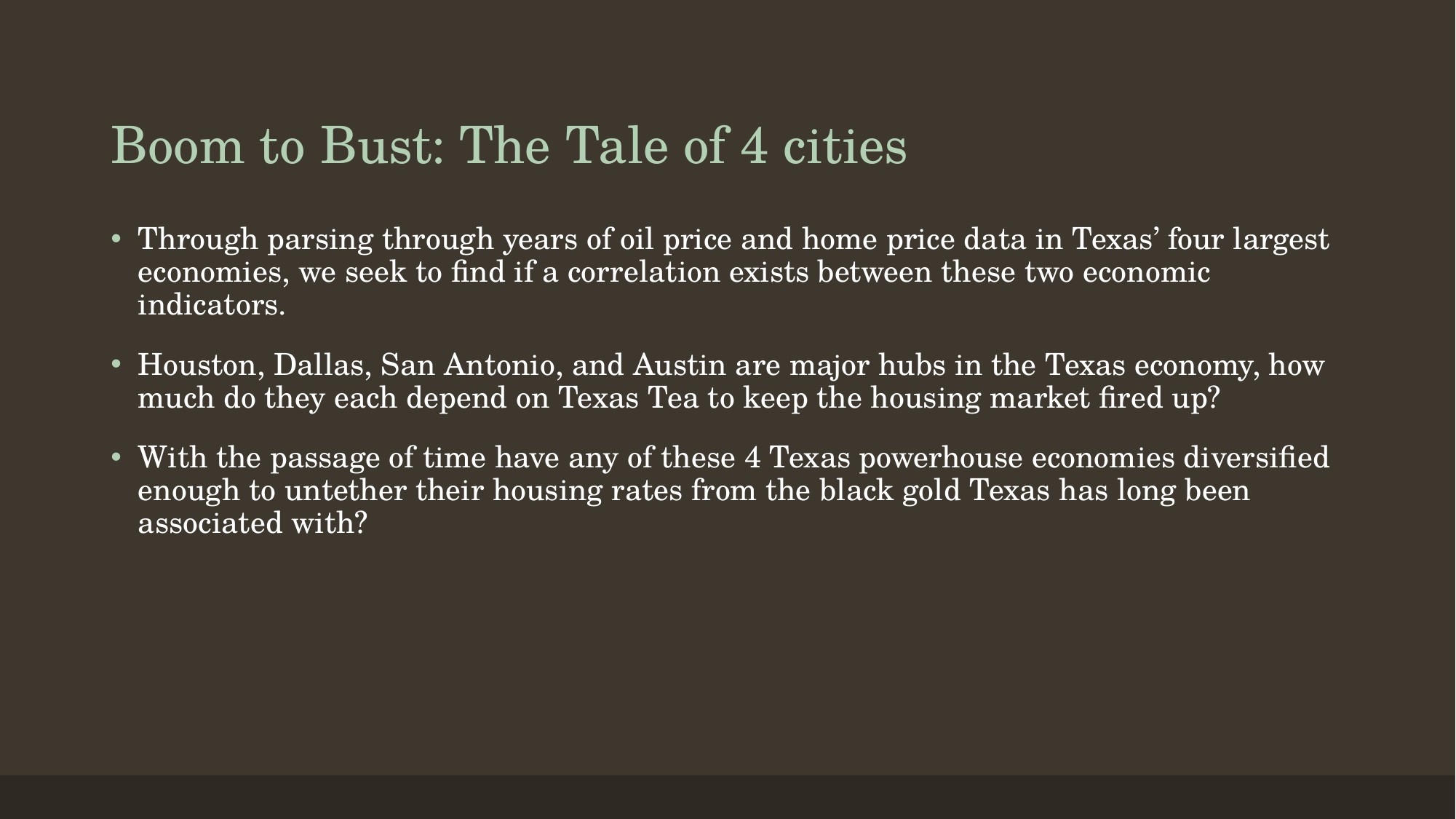

# Boom to Bust: The Tale of 4 cities
Through parsing through years of oil price and home price data in Texas’ four largest economies, we seek to find if a correlation exists between these two economic indicators.
Houston, Dallas, San Antonio, and Austin are major hubs in the Texas economy, how much do they each depend on Texas Tea to keep the housing market fired up?
With the passage of time have any of these 4 Texas powerhouse economies diversified enough to untether their housing rates from the black gold Texas has long been associated with?